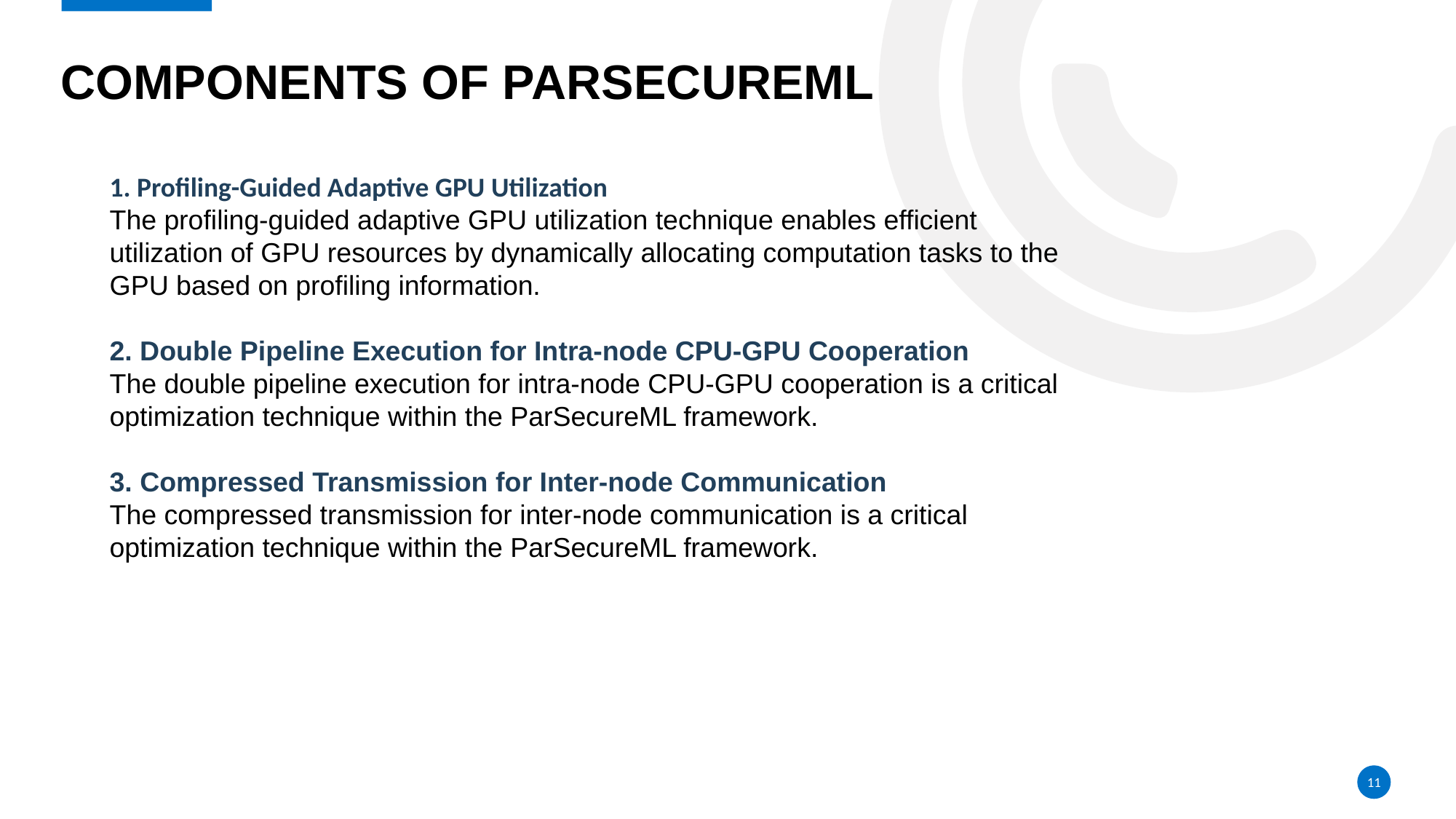

# Components of ParSecureML
1. Profiling-Guided Adaptive GPU Utilization
The profiling-guided adaptive GPU utilization technique enables efficient utilization of GPU resources by dynamically allocating computation tasks to the GPU based on profiling information.

2. Double Pipeline Execution for Intra-node CPU-GPU Cooperation
The double pipeline execution for intra-node CPU-GPU cooperation is a critical optimization technique within the ParSecureML framework.

3. Compressed Transmission for Inter-node Communication
The compressed transmission for inter-node communication is a critical optimization technique within the ParSecureML framework.
11